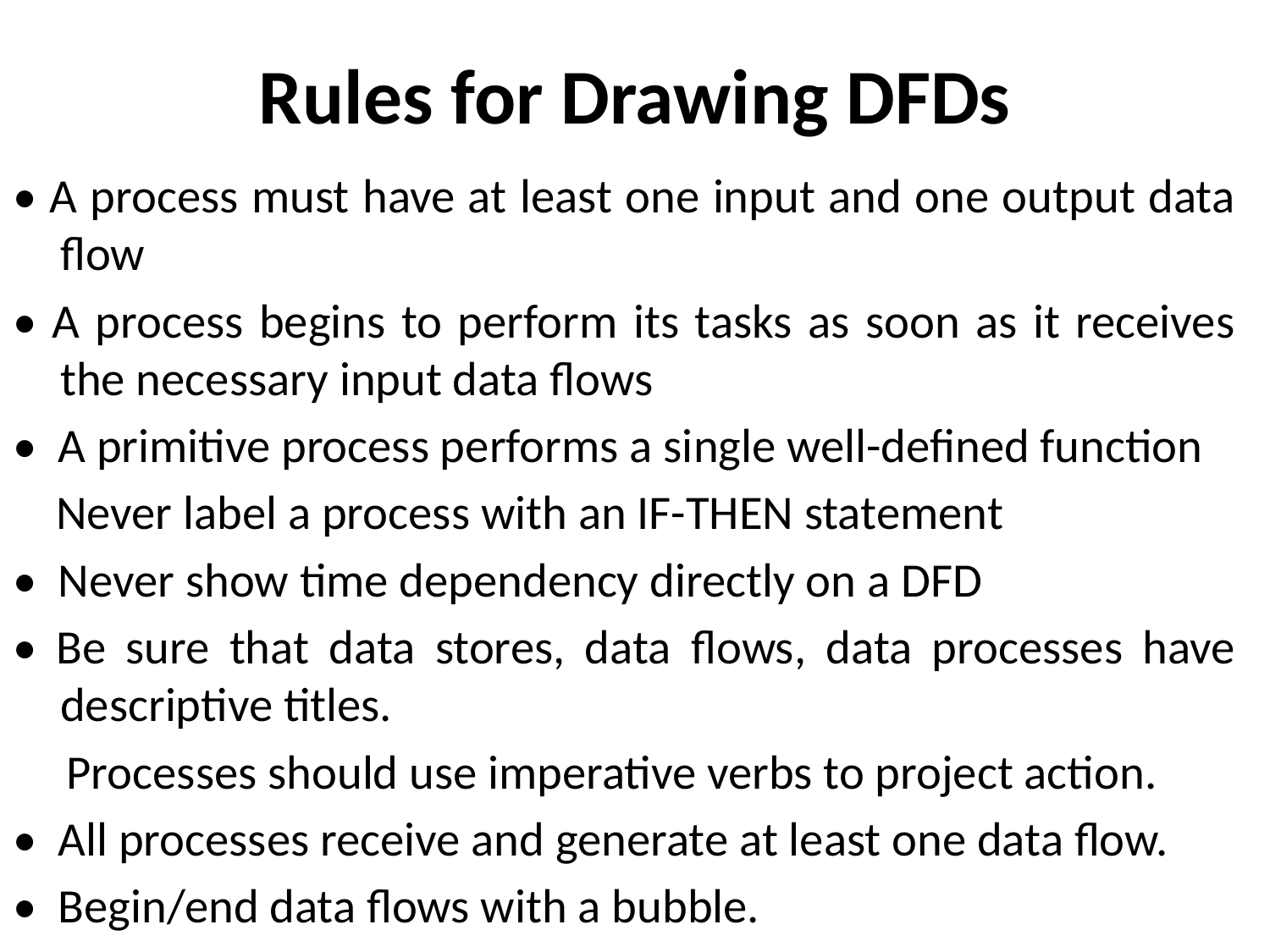

# Rules for Drawing DFDs
• A process must have at least one input and one output data flow
• A process begins to perform its tasks as soon as it receives the necessary input data flows
•  A primitive process performs a single well-defined function
    Never label a process with an IF-THEN statement
•  Never show time dependency directly on a DFD
• Be sure that data stores, data flows, data processes have descriptive titles.
     Processes should use imperative verbs to project action.
•  All processes receive and generate at least one data flow.
•  Begin/end data flows with a bubble.